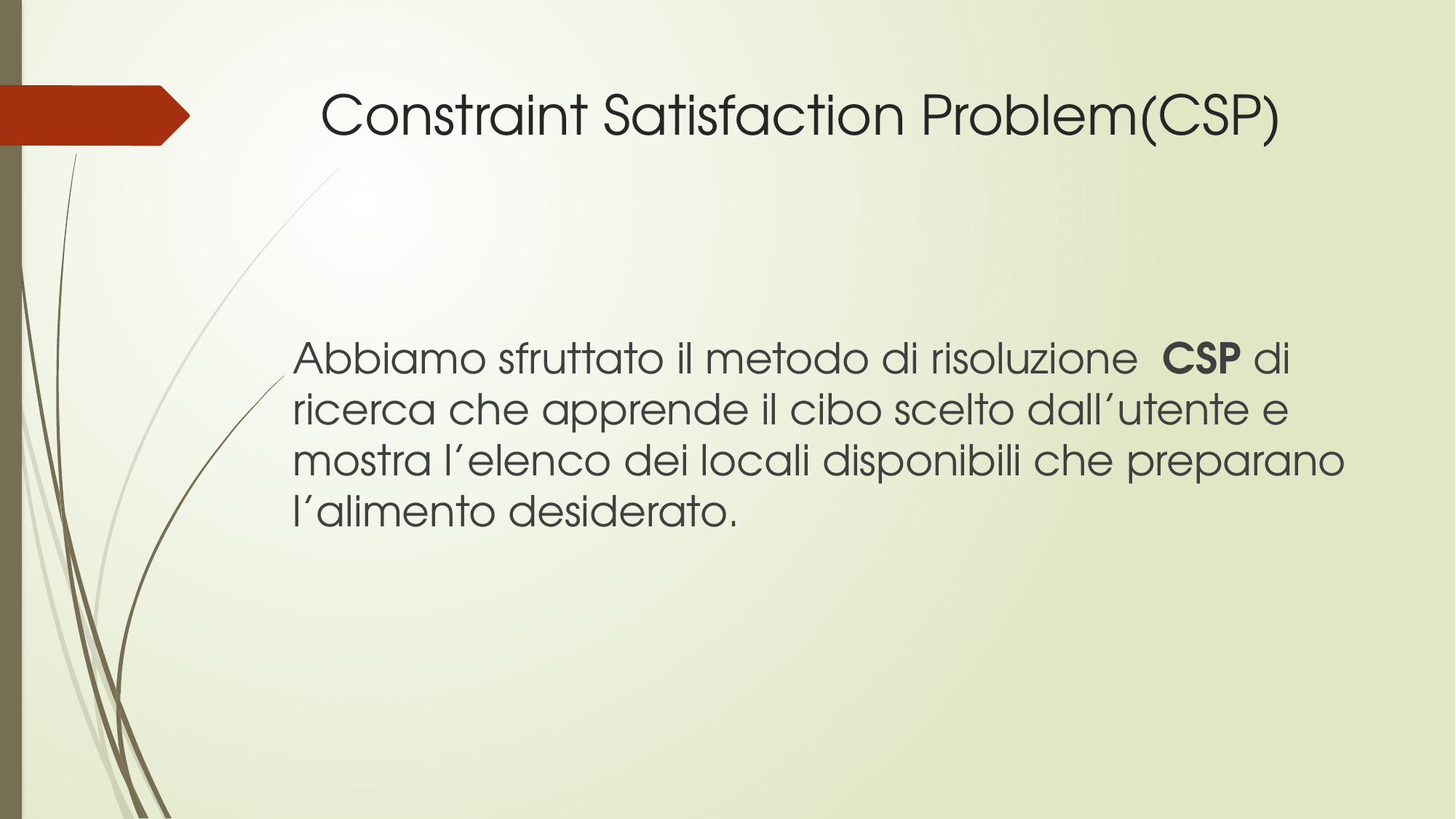

# Constraint Satisfaction Problem(CSP)
Abbiamo sfruttato il metodo di risoluzione  CSP di ricerca che apprende il cibo scelto dall’utente e mostra l’elenco dei locali disponibili che preparano l’alimento desiderato.